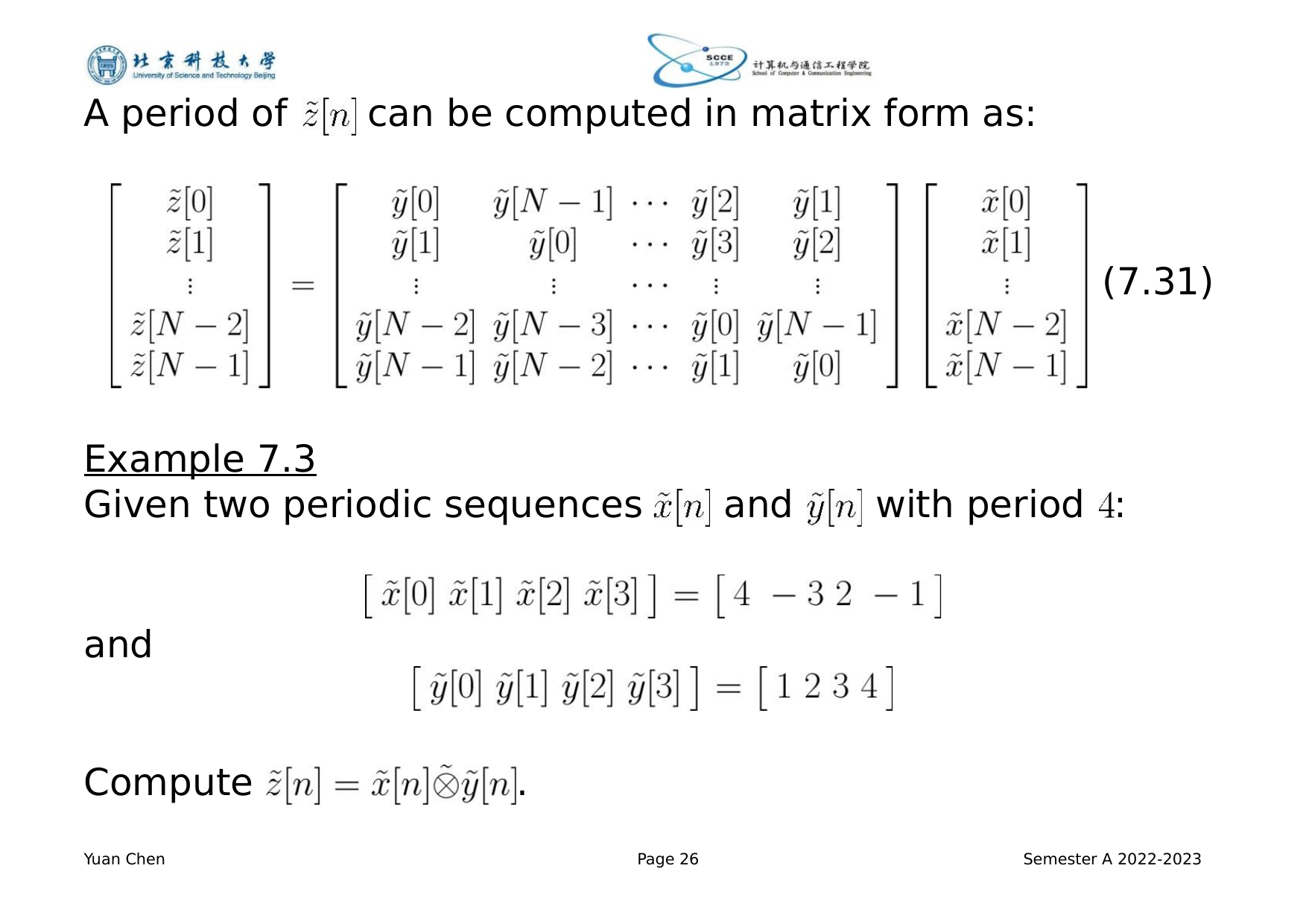

A period of can be computed in matrix form as:

(7.31)
Example 7.3
Given two periodic sequences
and with period :

and

Compute
.

Yuan Chen
Page 26
Semester A 2022-2023